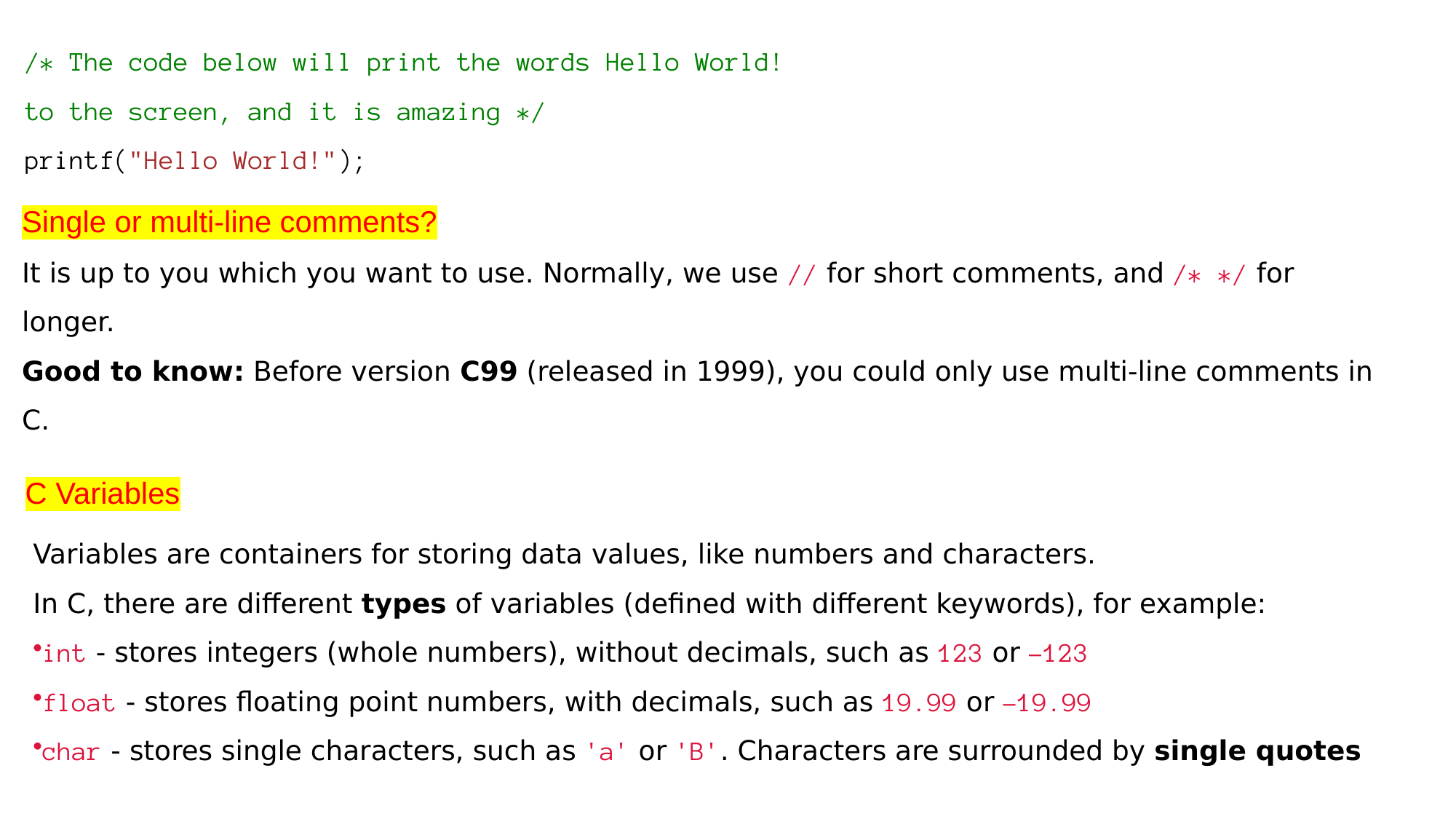

/* The code below will print the words Hello World!
to the screen, and it is amazing */
printf("Hello World!");
Single or multi-line comments?
It is up to you which you want to use. Normally, we use // for short comments, and /* */ for longer.
Good to know: Before version C99 (released in 1999), you could only use multi-line comments in C.
C Variables
Variables are containers for storing data values, like numbers and characters.
In C, there are different types of variables (defined with different keywords), for example:
int - stores integers (whole numbers), without decimals, such as 123 or -123
float - stores floating point numbers, with decimals, such as 19.99 or -19.99
char - stores single characters, such as 'a' or 'B'. Characters are surrounded by single quotes